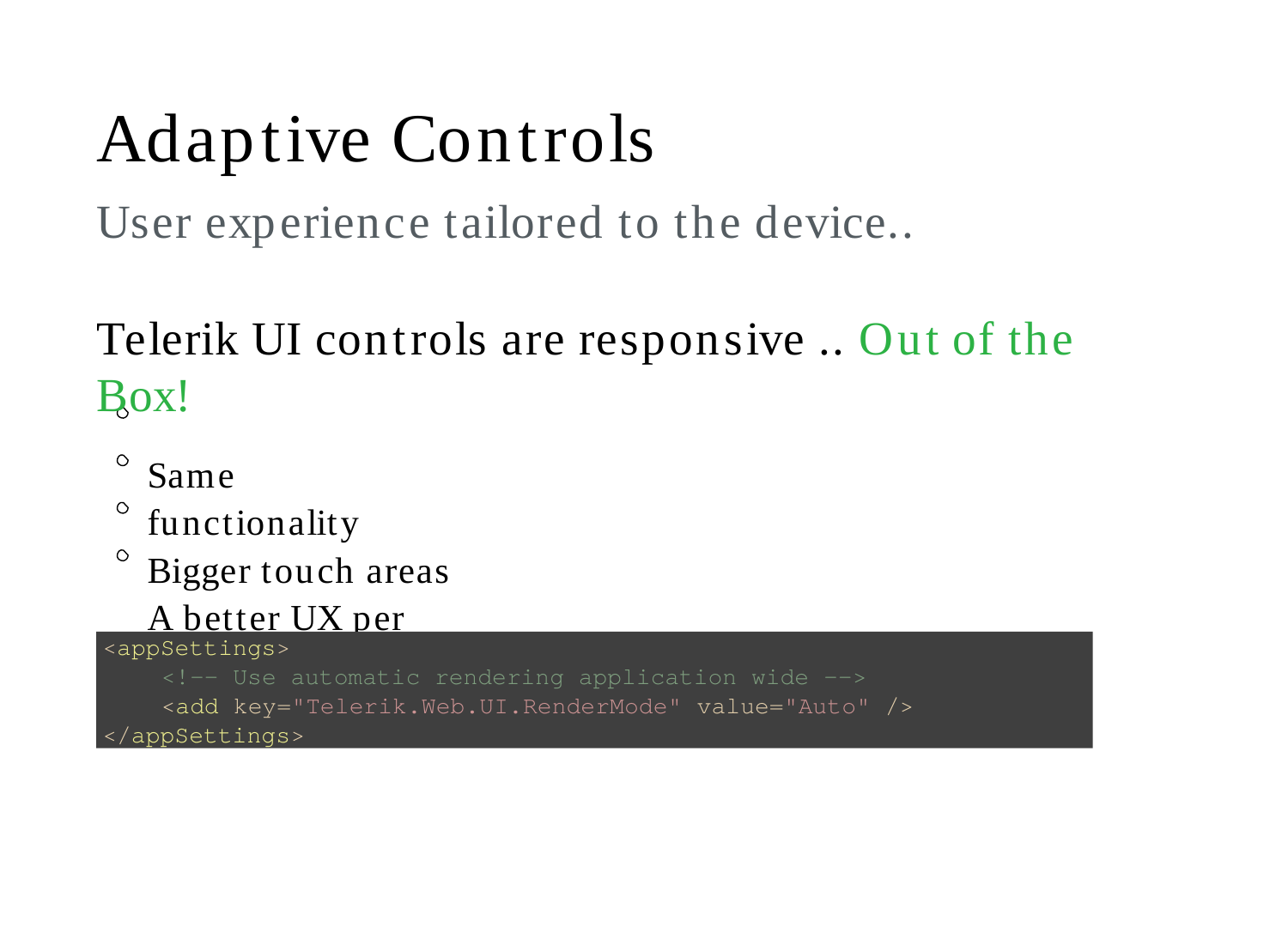

# Adaptive Controls
User experience tailored to the device..
Telerik UI controls are responsive .. Out of the Box!
Same functionality Bigger touch areas
A better UX per device One easy setting

<appSettings>
<!-- Use automatic rendering application wide -->
<add key="Telerik.Web.UI.RenderMode" value="Auto" />
</appSettings>